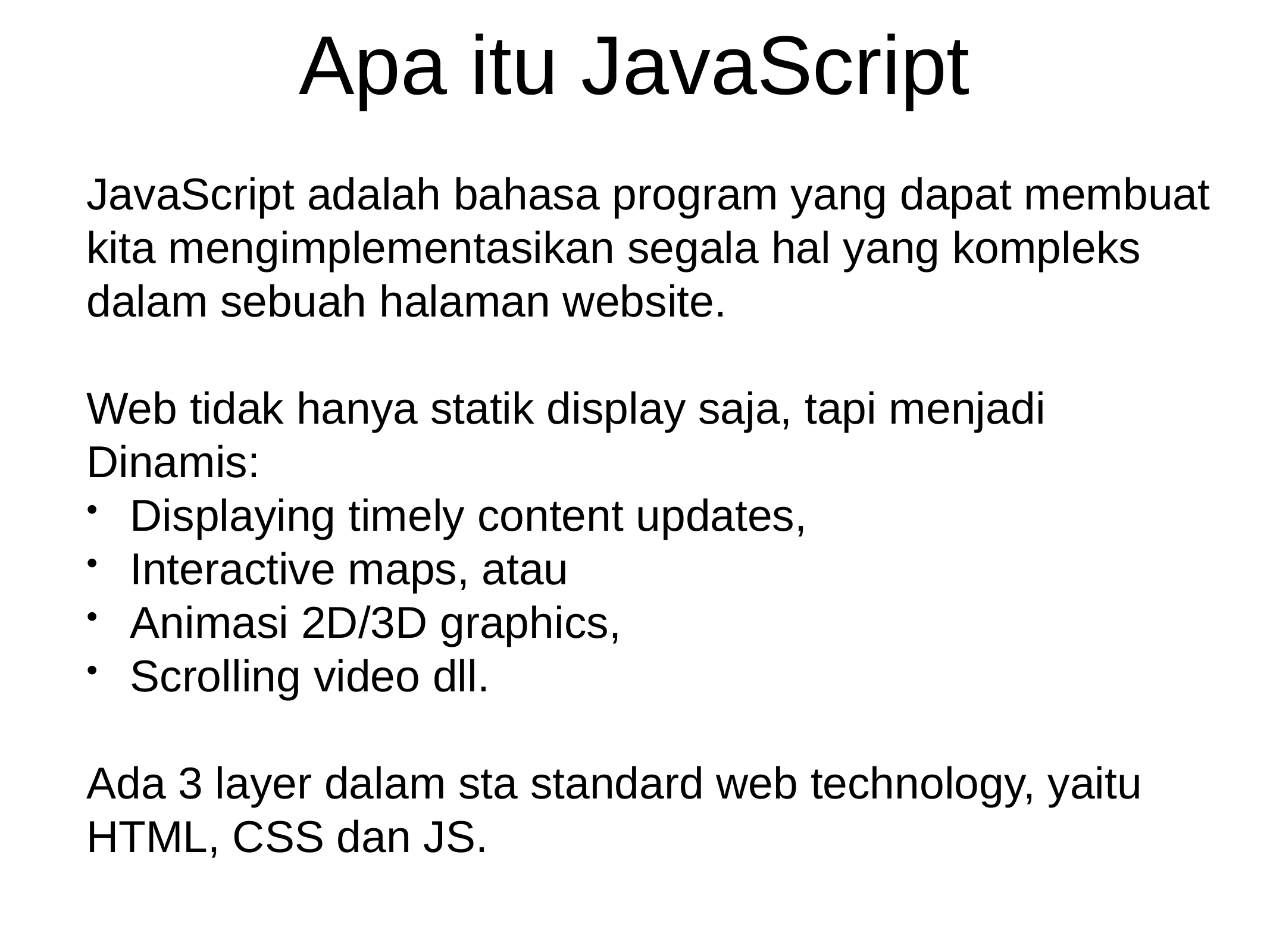

# Apa itu JavaScript
JavaScript adalah bahasa program yang dapat membuat kita mengimplementasikan segala hal yang kompleks dalam sebuah halaman website.

Web tidak hanya statik display saja, tapi menjadi Dinamis:
Displaying timely content updates,
Interactive maps, atau
Animasi 2D/3D graphics,
Scrolling video dll.

Ada 3 layer dalam sta standard web technology, yaitu HTML, CSS dan JS.